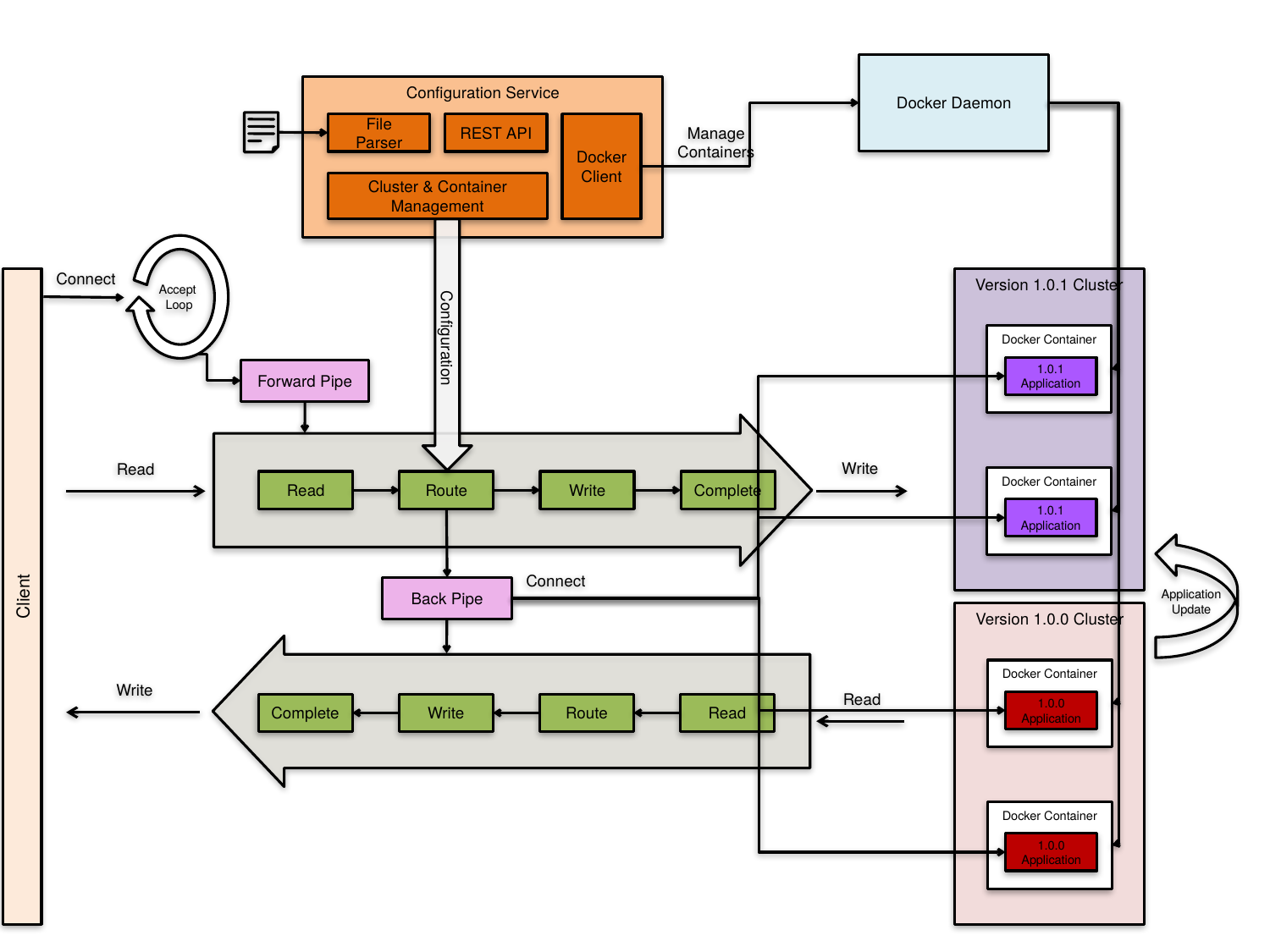

Docker Daemon
Configuration Service

File Parser
REST API
Docker
Client
Manage
Containers
Cluster & Container Management

Accept
Loop
Connect
Version 1.0.1 Cluster
Configuration
Docker Container
1.0.1 Application
Forward Pipe

Write
Read
Docker Container
Read
Route
Write
Complete
1.0.1 Application

Connect
Client
Back Pipe
Application
Update
Version 1.0.0 Cluster
Docker Container
Write
Read
1.0.0 Application
Complete
Write
Route
Read
Docker Container
1.0.0 Application